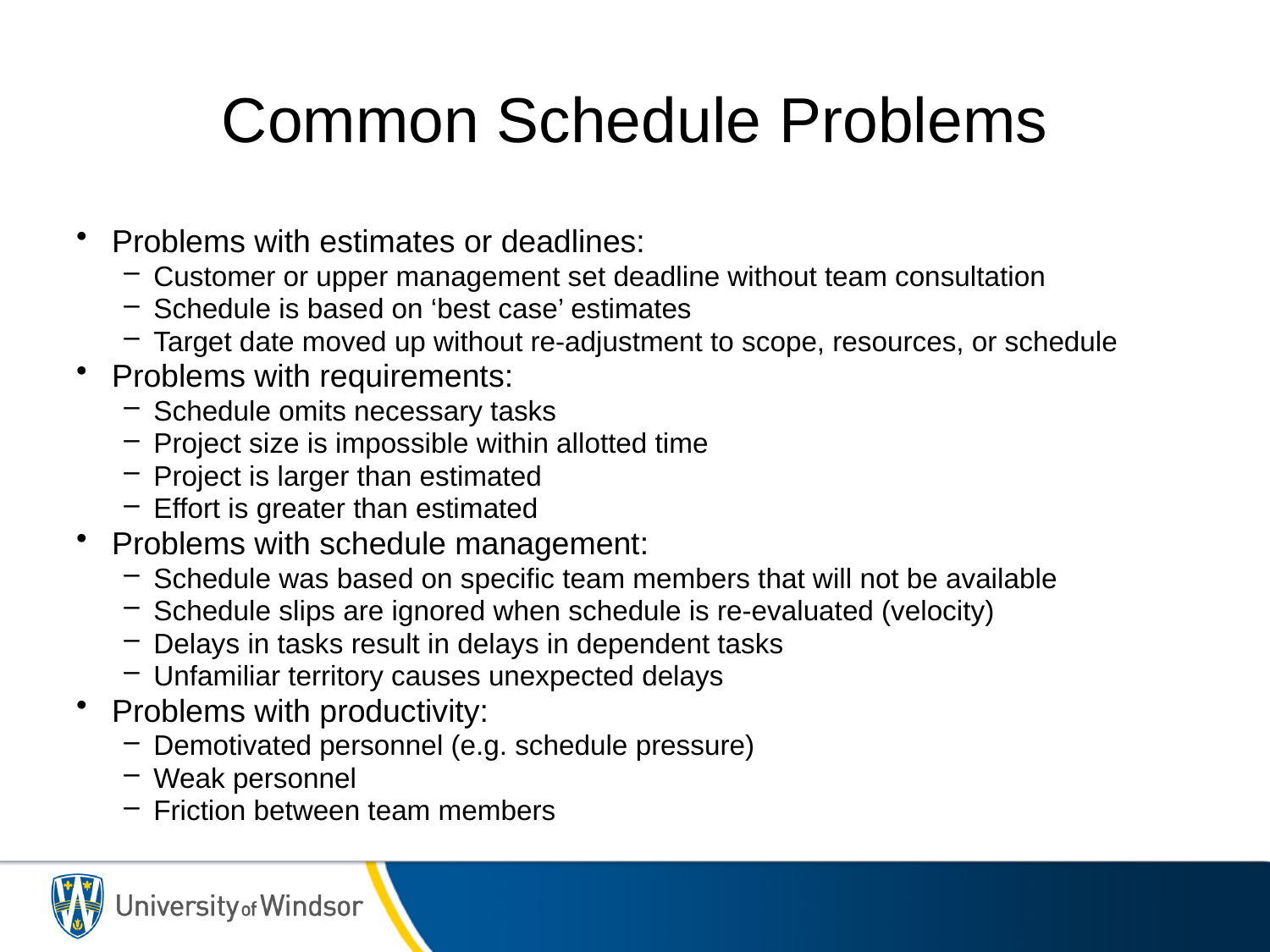

# Common Schedule Problems
Problems with estimates or deadlines:
Customer or upper management set deadline without team consultation
Schedule is based on ‘best case’ estimates
Target date moved up without re-adjustment to scope, resources, or schedule
Problems with requirements:
Schedule omits necessary tasks
Project size is impossible within allotted time
Project is larger than estimated
Effort is greater than estimated
Problems with schedule management:
Schedule was based on specific team members that will not be available
Schedule slips are ignored when schedule is re-evaluated (velocity)
Delays in tasks result in delays in dependent tasks
Unfamiliar territory causes unexpected delays
Problems with productivity:
Demotivated personnel (e.g. schedule pressure)
Weak personnel
Friction between team members